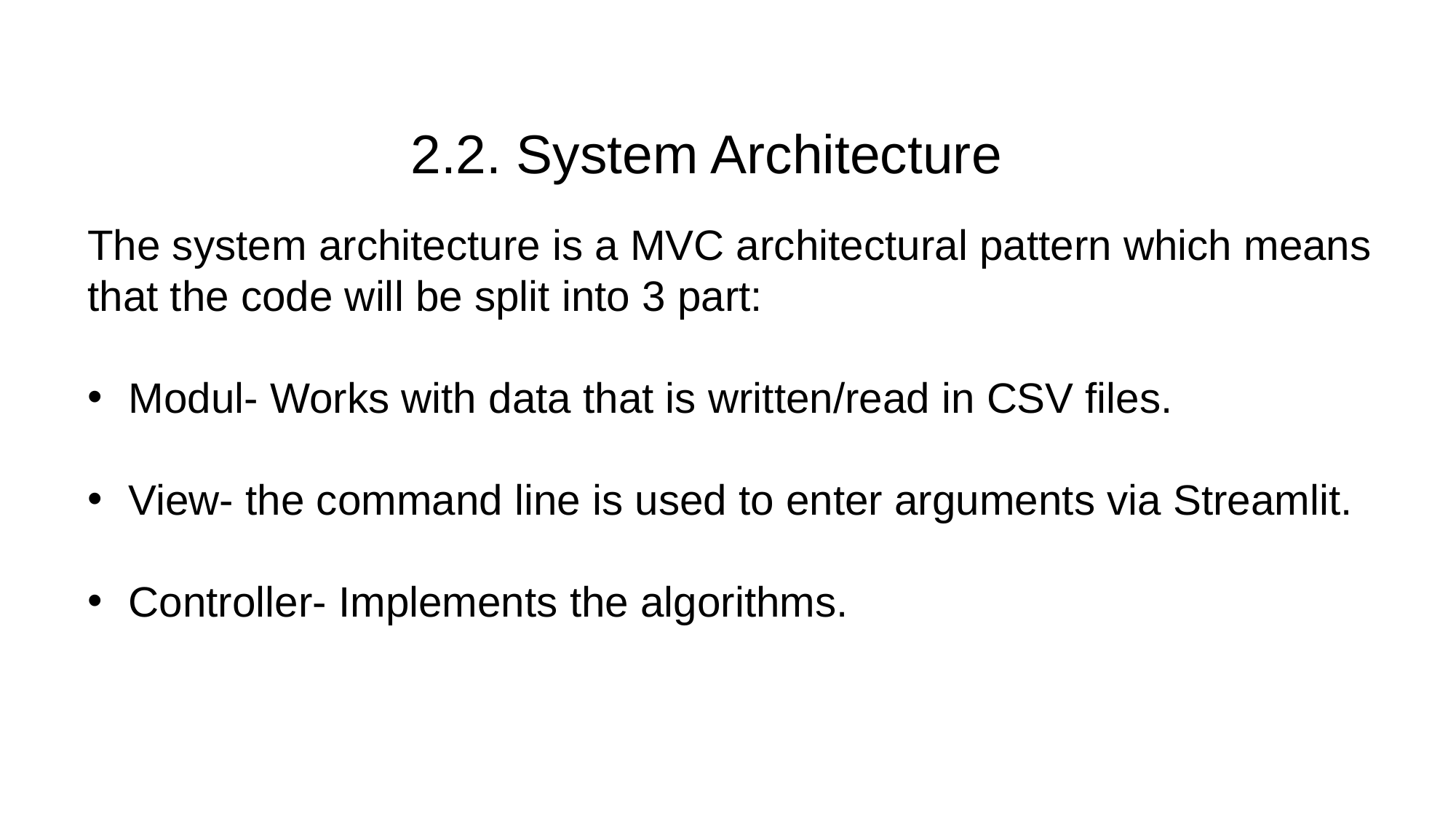

2.2. System Architecture
The system architecture is a MVC architectural pattern which means that the code will be split into 3 part:

Modul- Works with data that is written/read in CSV files.

View- the command line is used to enter arguments via Streamlit.

Controller- Implements the algorithms.